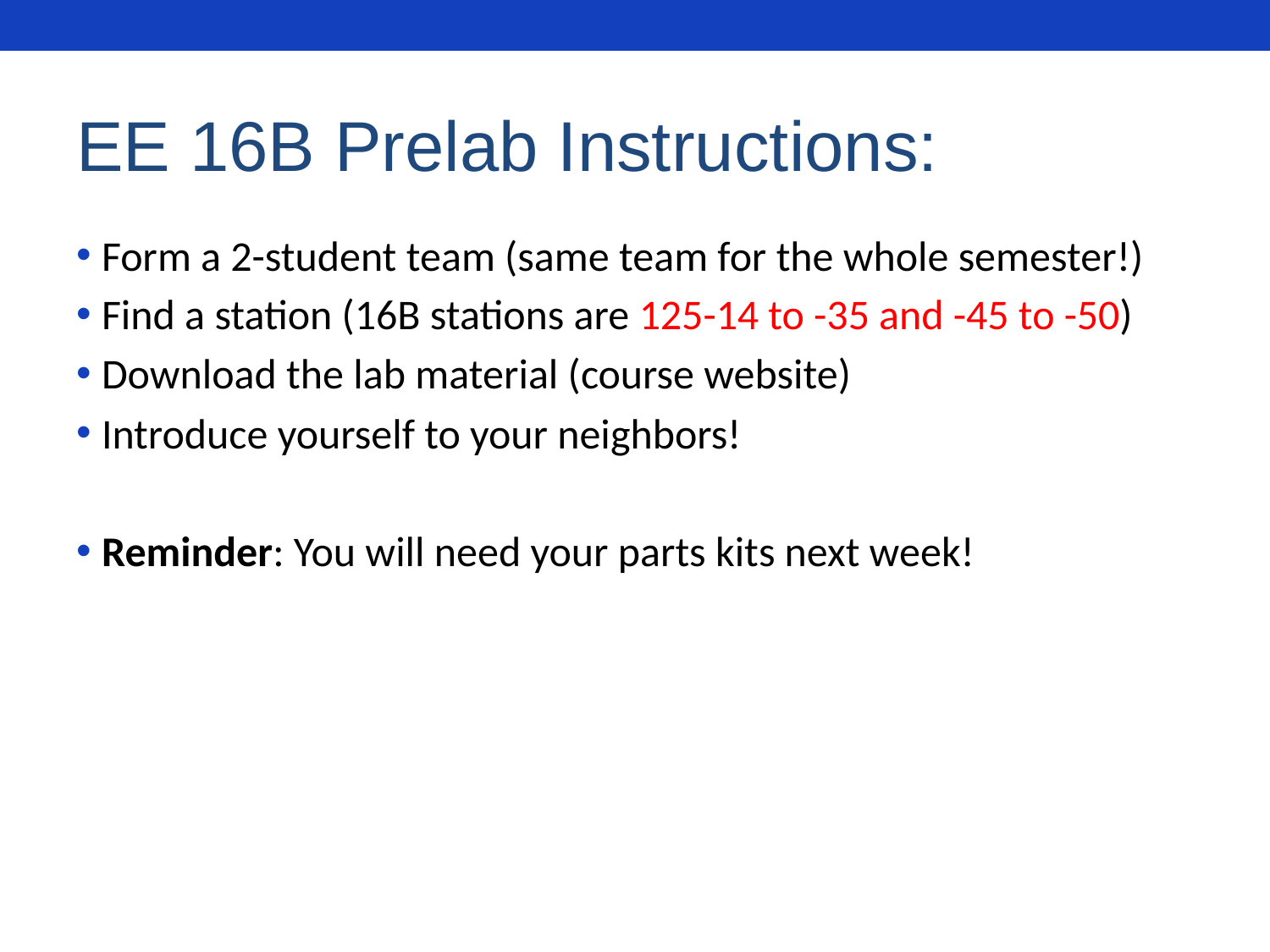

# EE 16B Prelab Instructions:
Form a 2-student team (same team for the whole semester!)
Find a station (16B stations are 125-14 to -35 and -45 to -50)
Download the lab material (course website)
Introduce yourself to your neighbors!

Reminder: You will need your parts kits next week!